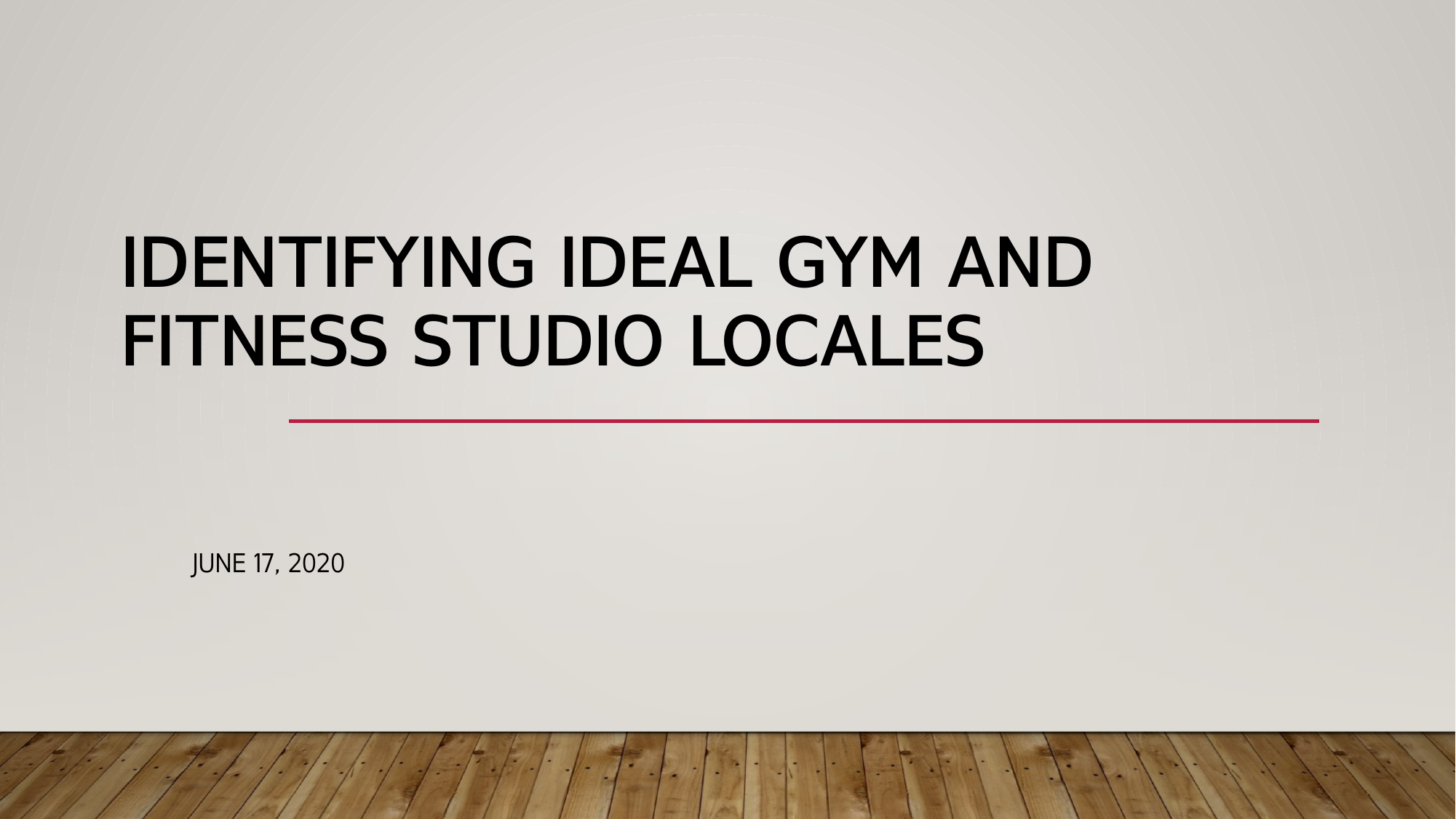

# Identifying Ideal Gym and Fitness Studio Locales

June 17, 2020